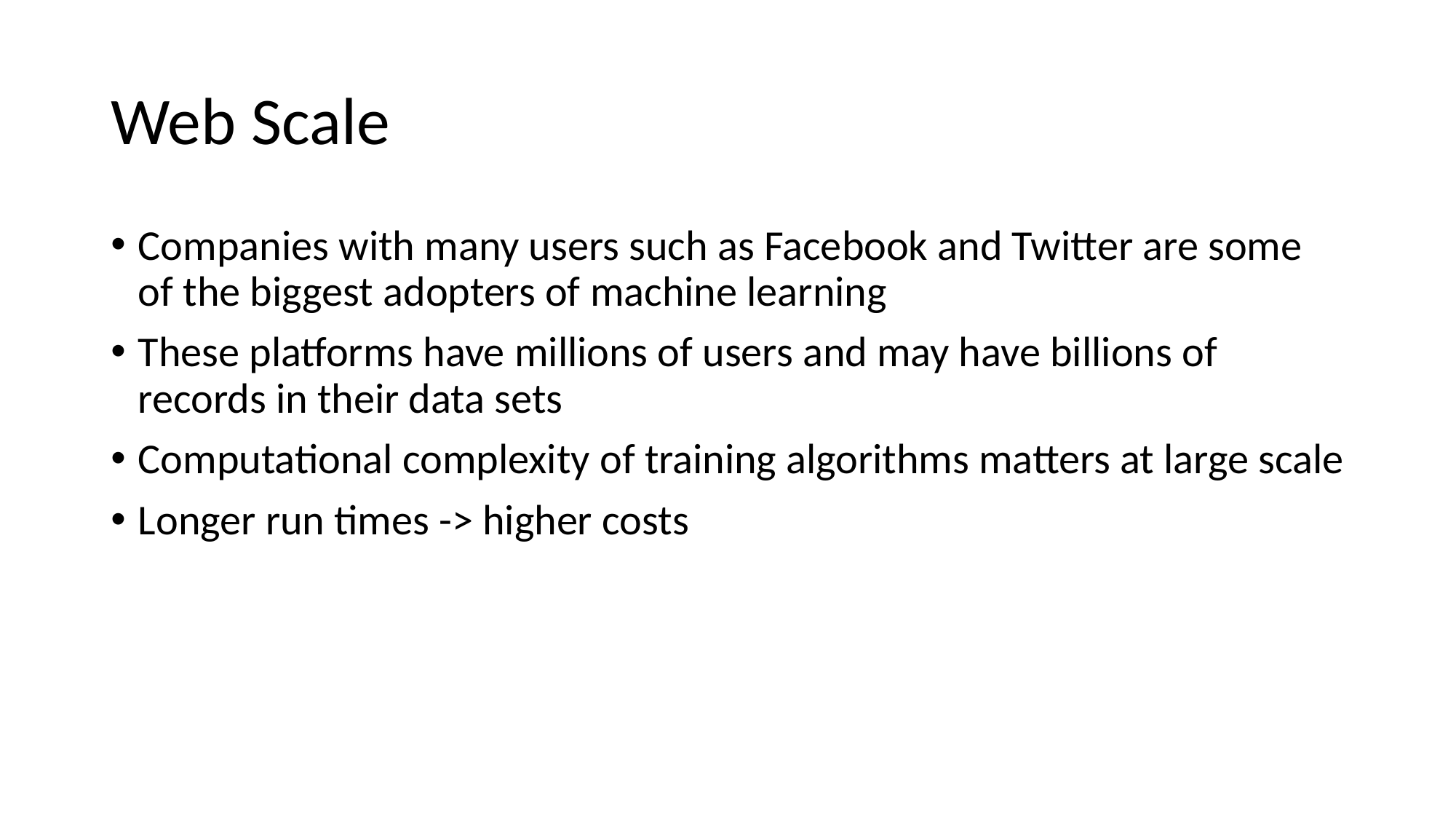

# Web Scale
Companies with many users such as Facebook and Twitter are some of the biggest adopters of machine learning
These platforms have millions of users and may have billions of records in their data sets
Computational complexity of training algorithms matters at large scale
Longer run times -> higher costs